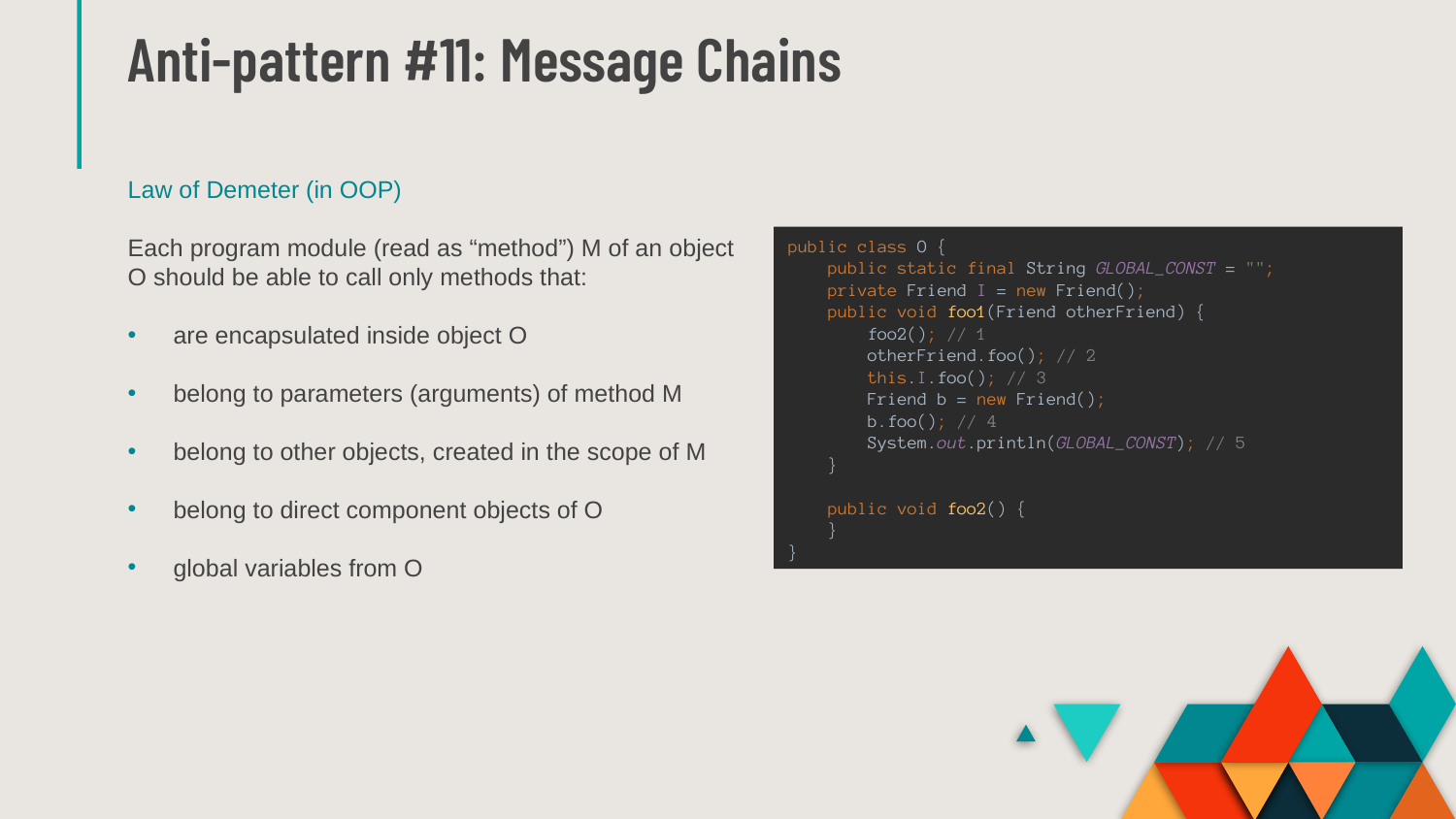

# Anti-pattern #11: Message Chains
Law of Demeter (in OOP)

Each program module (read as “method”) M of an object O should be able to call only methods that:

are encapsulated inside object O

belong to parameters (arguments) of method M

belong to other objects, created in the scope of M

belong to direct component objects of O

global variables from O

public class O {
    public static final String GLOBAL_CONST = "";
    private Friend I = new Friend();
    public void foo1(Friend otherFriend) {
        foo2(); // 1
        otherFriend.foo(); // 2
        this.I.foo(); // 3
        Friend b = new Friend();
        b.foo(); // 4
        System.out.println(GLOBAL_CONST); // 5
    }
    public void foo2() {
    }
}